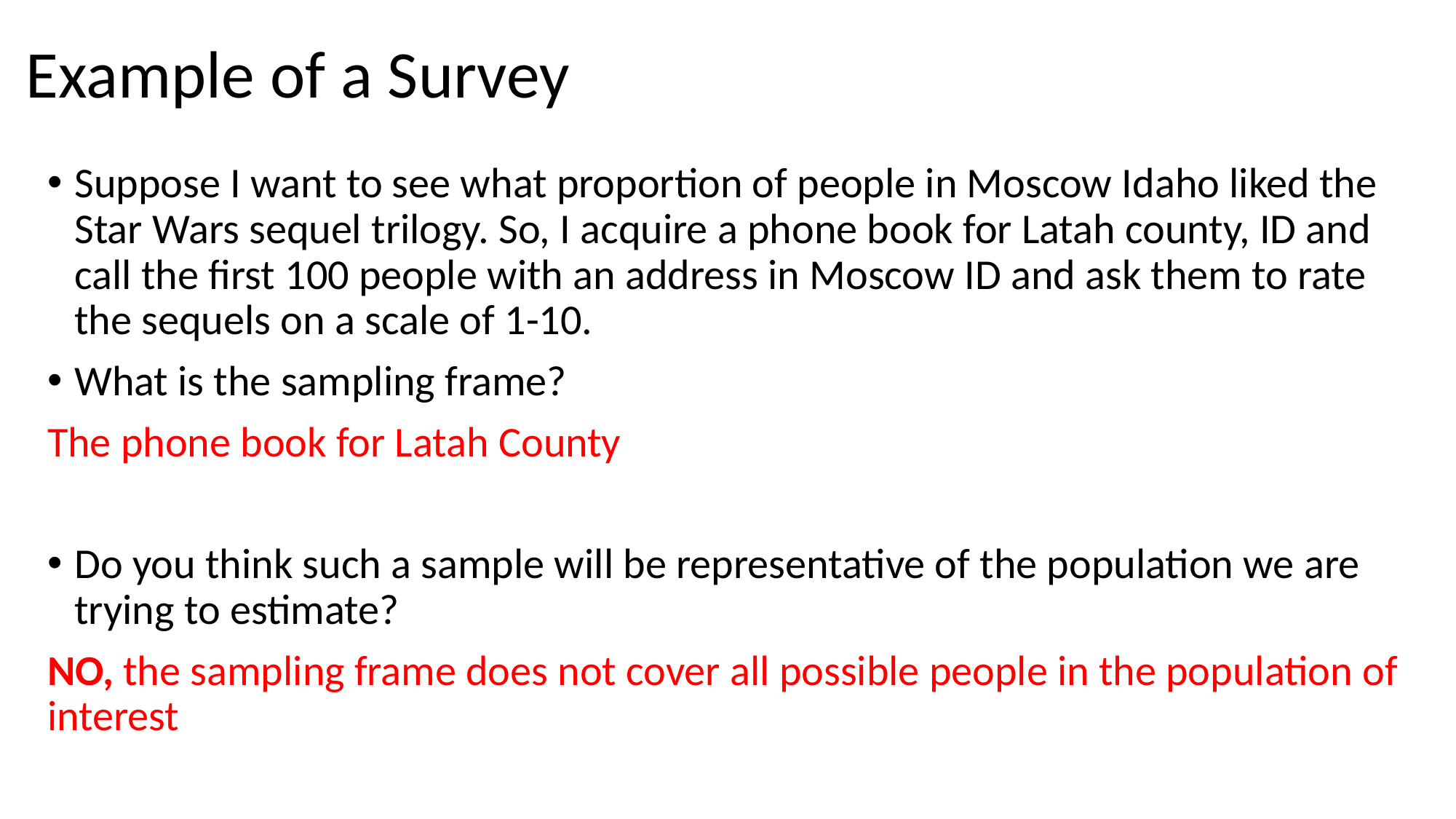

# Example of a Survey
Suppose I want to see what proportion of people in Moscow Idaho liked the Star Wars sequel trilogy. So, I acquire a phone book for Latah county, ID and call the first 100 people with an address in Moscow ID and ask them to rate the sequels on a scale of 1-10.
What is the sampling frame?
The phone book for Latah County

Do you think such a sample will be representative of the population we are trying to estimate?
NO, the sampling frame does not cover all possible people in the population of interest